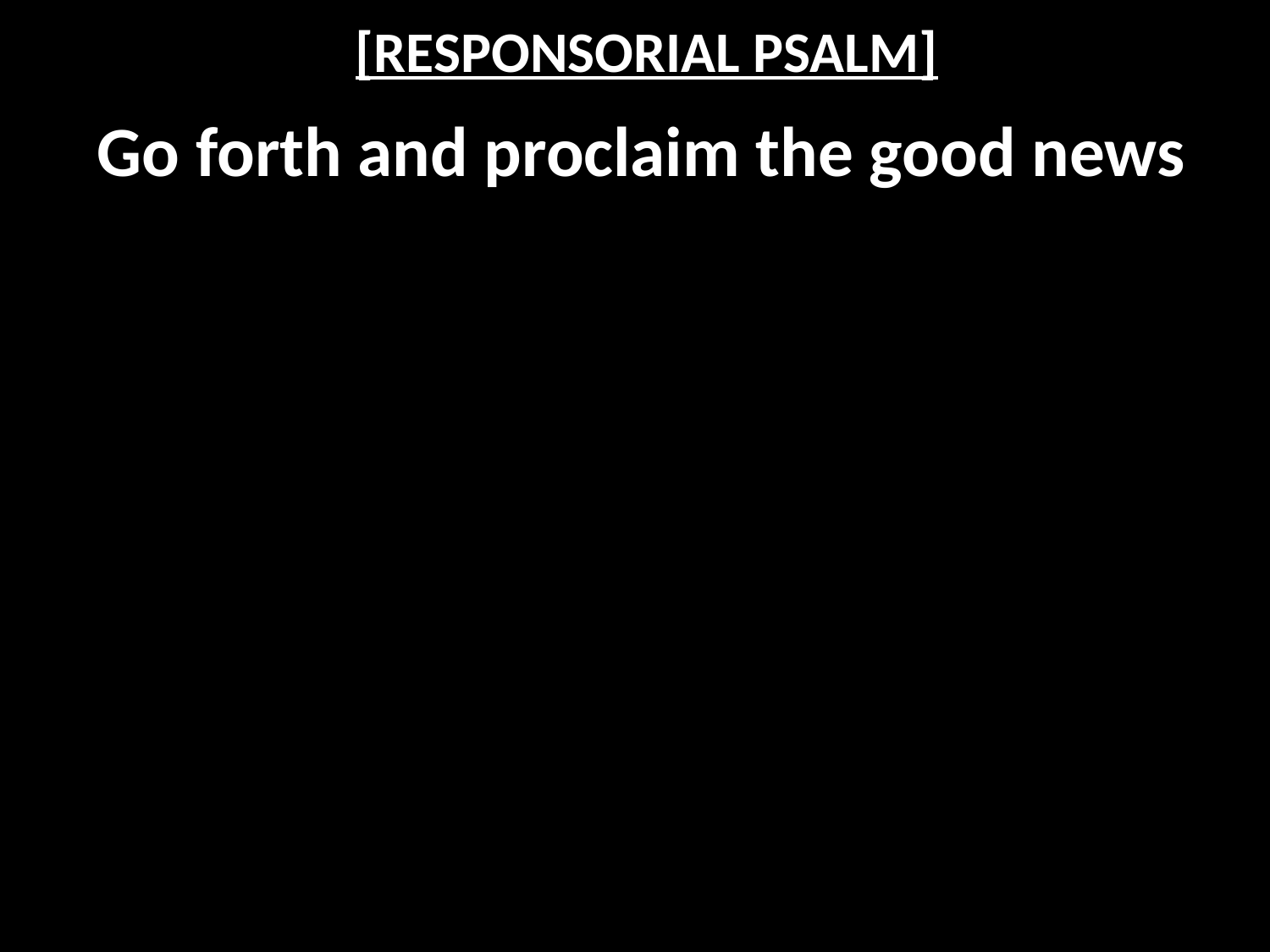

# [RESPONSORIAL PSALM]
Go forth and proclaim the good news